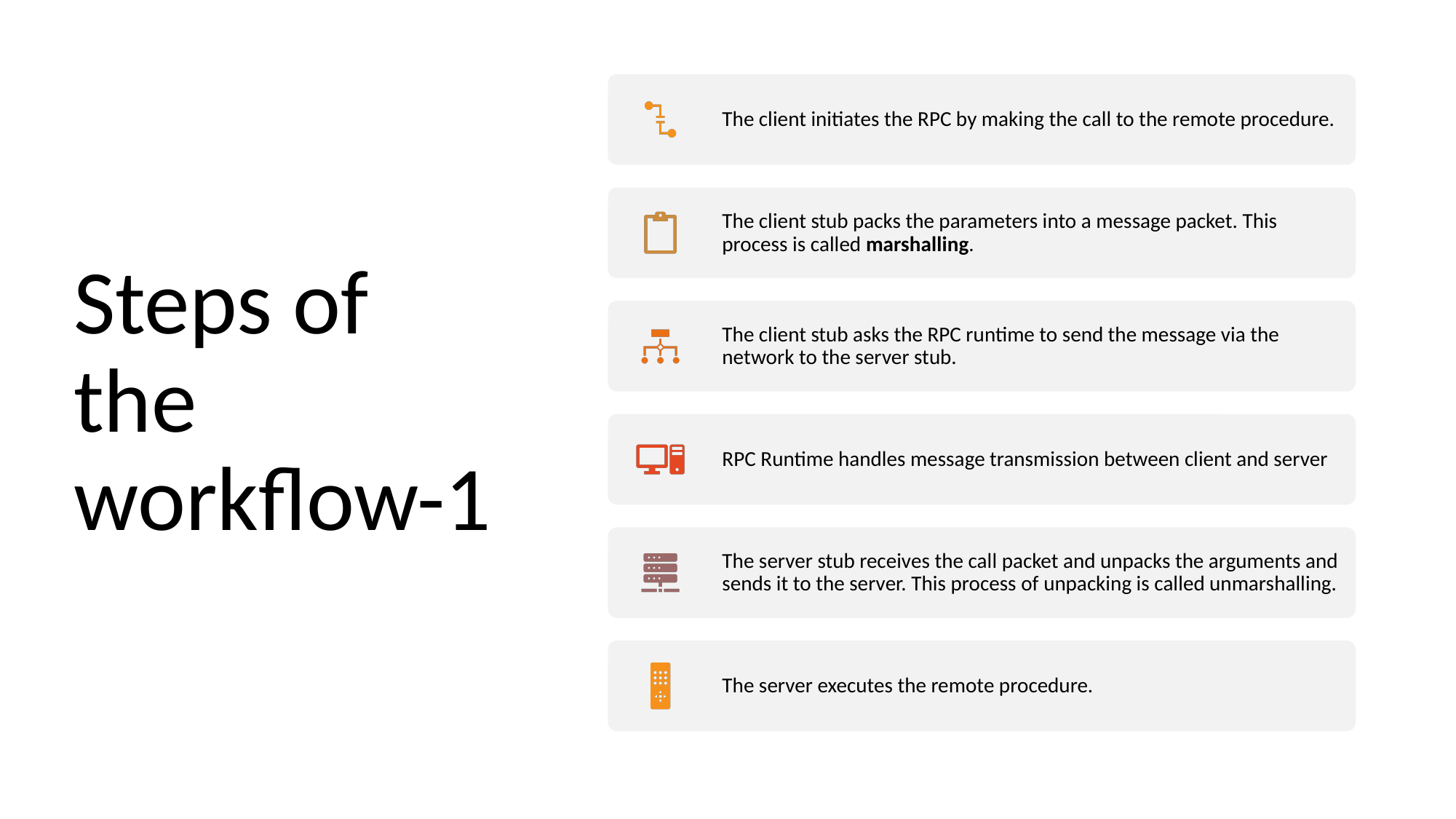

# Steps of the workflow-1
The client initiates the RPC by making the call to the remote procedure.
The client stub packs the parameters into a message packet. This process is called marshalling.
The client stub asks the RPC runtime to send the message via the network to the server stub.
RPC Runtime handles message transmission between client and server
The server stub receives the call packet and unpacks the arguments and sends it to the server. This process of unpacking is called unmarshalling.
The server executes the remote procedure.